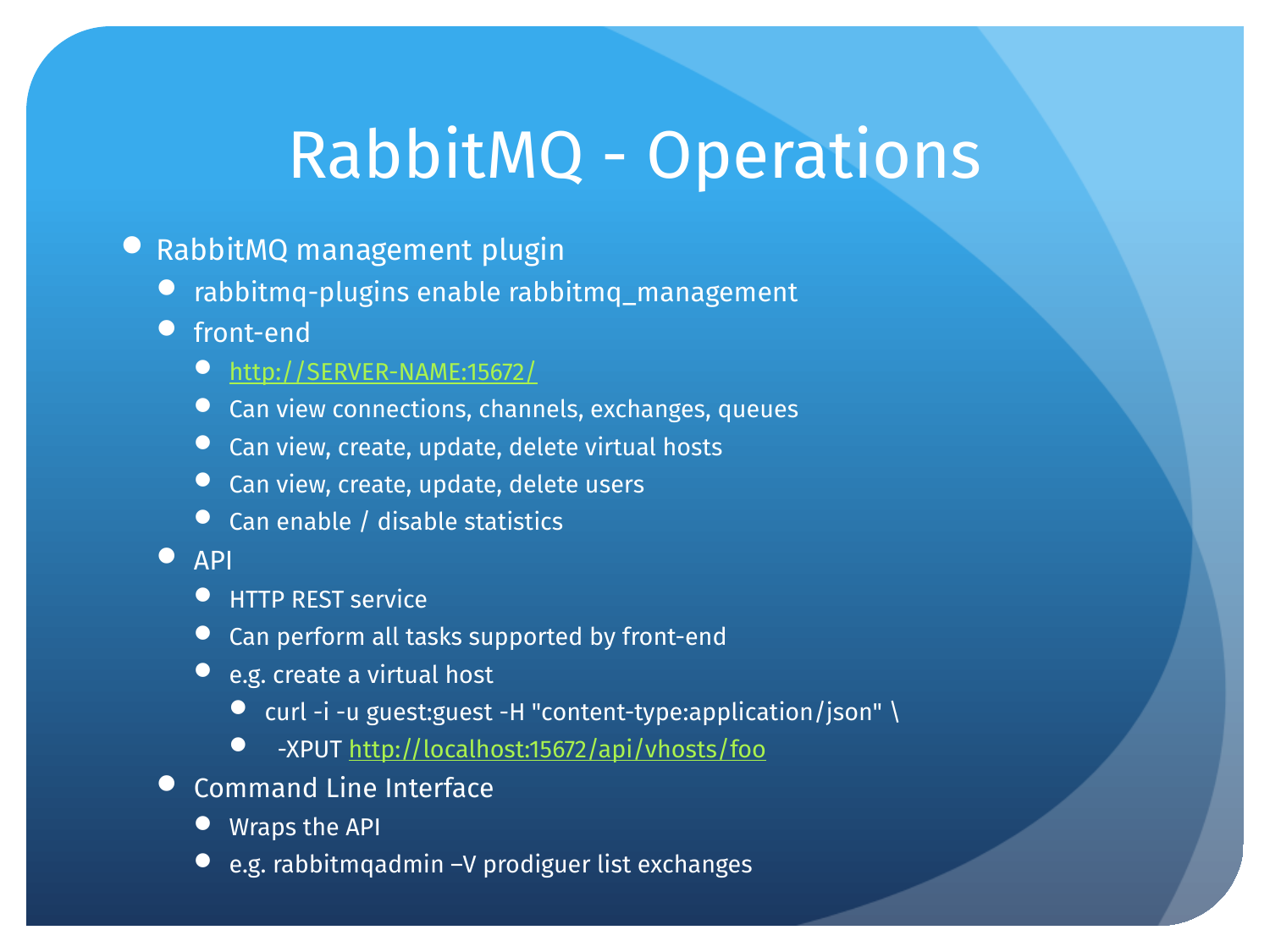

# RabbitMQ - Operations
RabbitMQ management plugin
rabbitmq-plugins enable rabbitmq_management
front-end
http://SERVER-NAME:15672/
Can view connections, channels, exchanges, queues
Can view, create, update, delete virtual hosts
Can view, create, update, delete users
Can enable / disable statistics
API
HTTP REST service
Can perform all tasks supported by front-end
e.g. create a virtual host
curl -i -u guest:guest -H "content-type:application/json" \
  -XPUT http://localhost:15672/api/vhosts/foo
Command Line Interface
Wraps the API
e.g. rabbitmqadmin –V prodiguer list exchanges